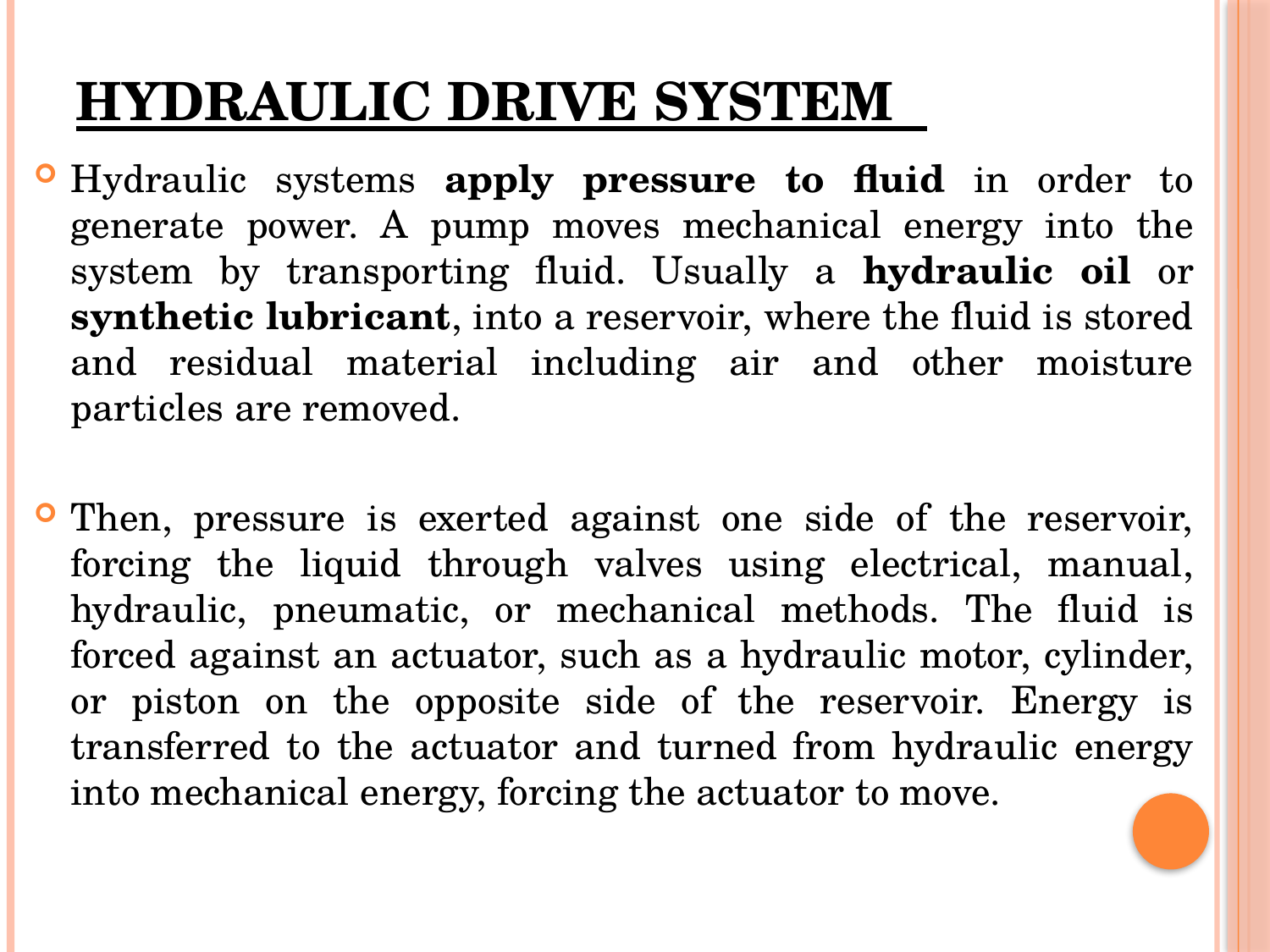

# Hydraulic Drive System
Hydraulic systems apply pressure to fluid in order to generate power. A pump moves mechanical energy into the system by transporting fluid. Usually a hydraulic oil or synthetic lubricant, into a reservoir, where the fluid is stored and residual material including air and other moisture particles are removed.

Then, pressure is exerted against one side of the reservoir, forcing the liquid through valves using electrical, manual, hydraulic, pneumatic, or mechanical methods. The fluid is forced against an actuator, such as a hydraulic motor, cylinder, or piston on the opposite side of the reservoir. Energy is transferred to the actuator and turned from hydraulic energy into mechanical energy, forcing the actuator to move.